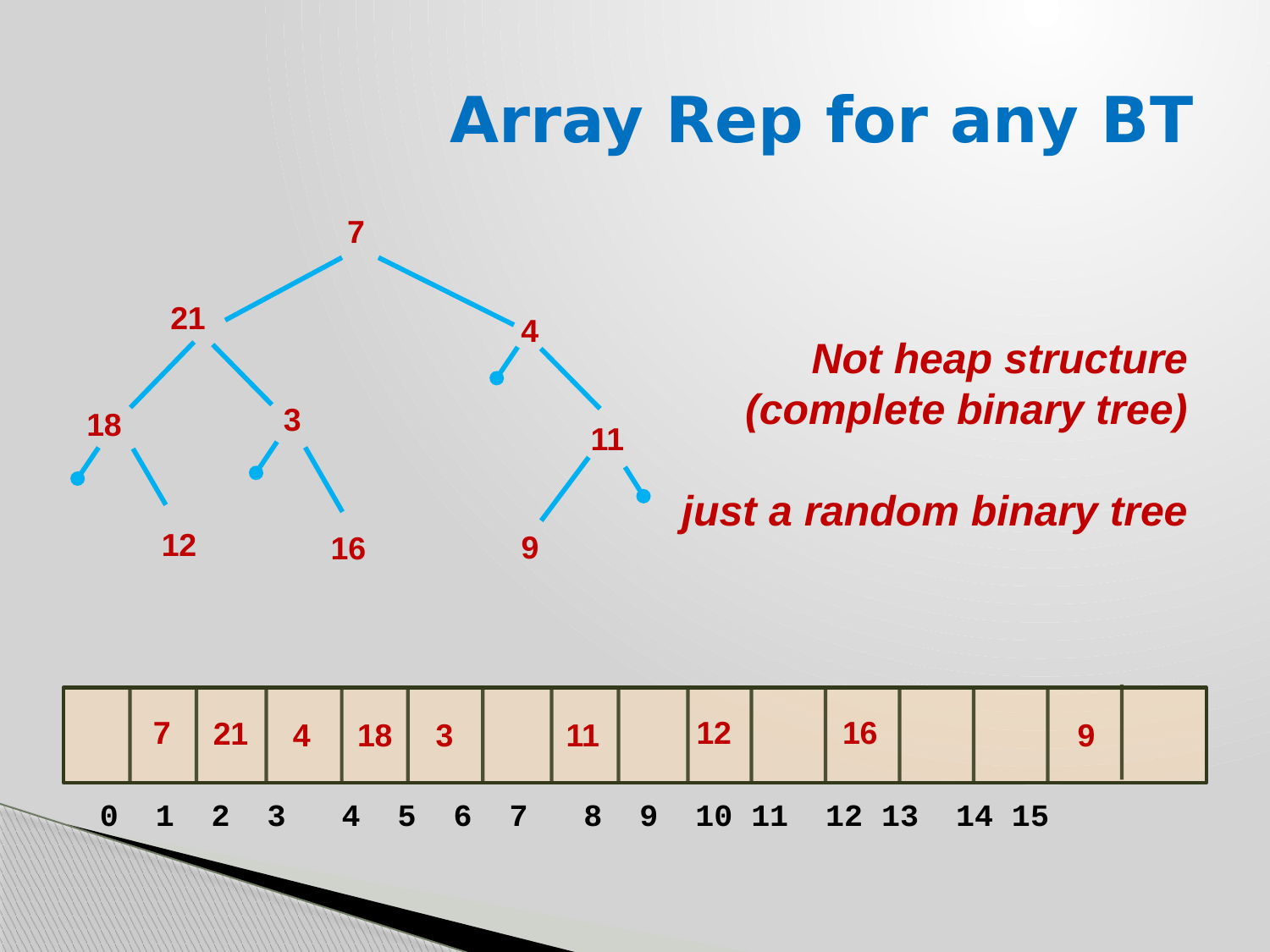

# Array Rep for any BT
7
21
4
3
18
11
12
9
16
Not heap structure (complete binary tree)

just a random binary tree

7
12
16
21
11
4
18
3
9
0  1  2  3   4  5  6  7   8  9  10 11  12 13  14 15